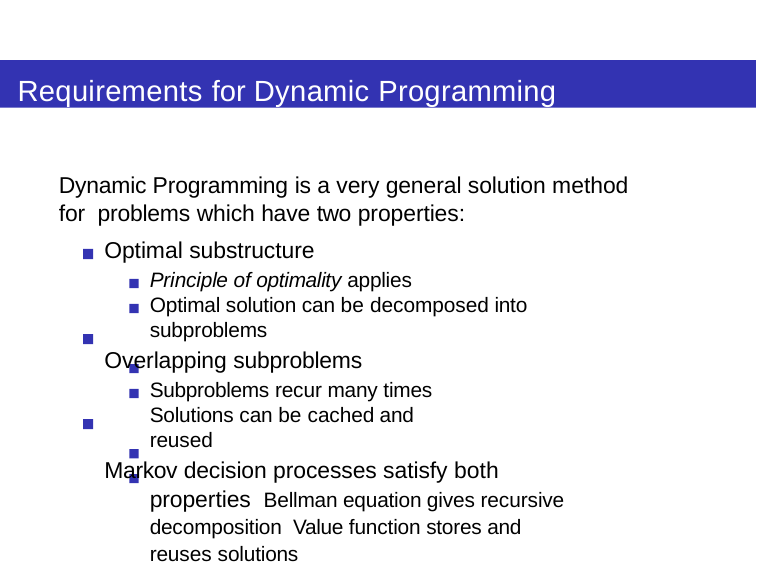

Requirements for Dynamic Programming
Dynamic Programming is a very general solution method for  problems which have two properties:
Optimal substructure
Principle of optimality applies
Optimal solution can be decomposed into subproblems
Overlapping subproblems
Subproblems recur many times  Solutions can be cached and reused
Markov decision processes satisfy both properties  Bellman equation gives recursive decomposition  Value function stores and reuses solutions

4